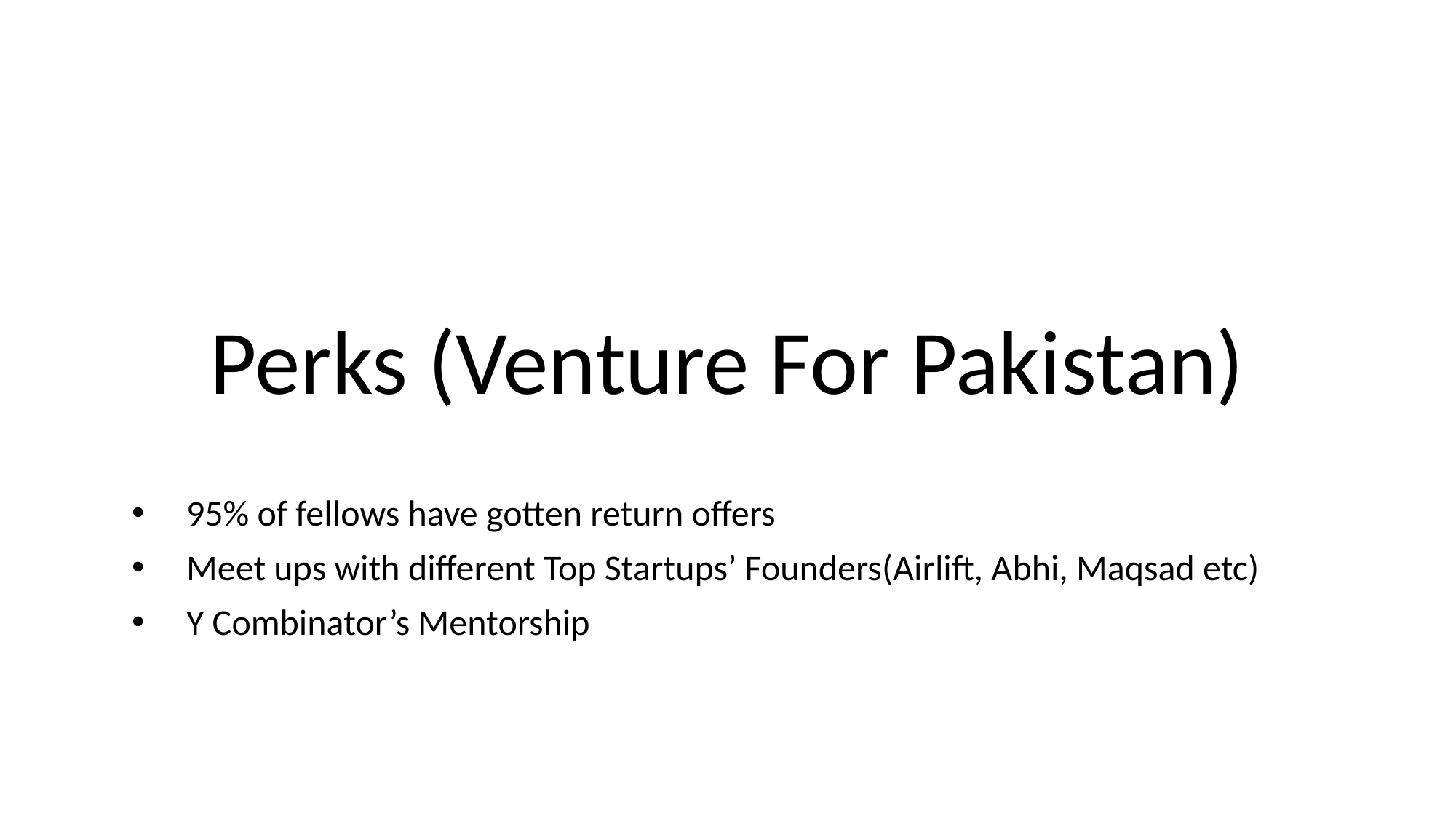

# Perks (Venture For Pakistan)

95% of fellows have gotten return offers
Meet ups with different Top Startups’ Founders(Airlift, Abhi, Maqsad etc)
Y Combinator’s Mentorship